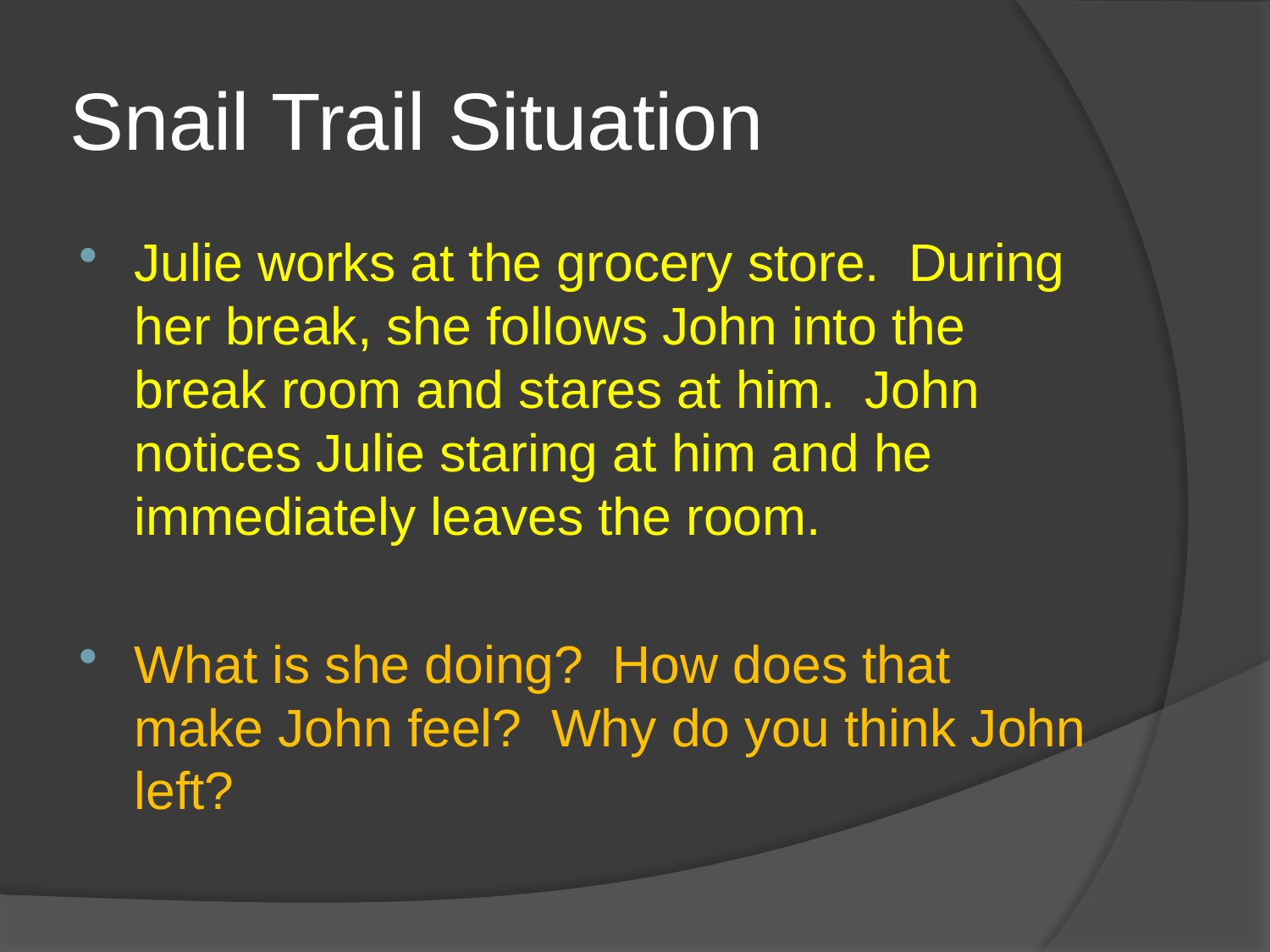

# Snail Trail Situation
Julie works at the grocery store.  During her break, she follows John into the break room and stares at him.  John notices Julie staring at him and he immediately leaves the room.

What is she doing?  How does that make John feel?  Why do you think John left?